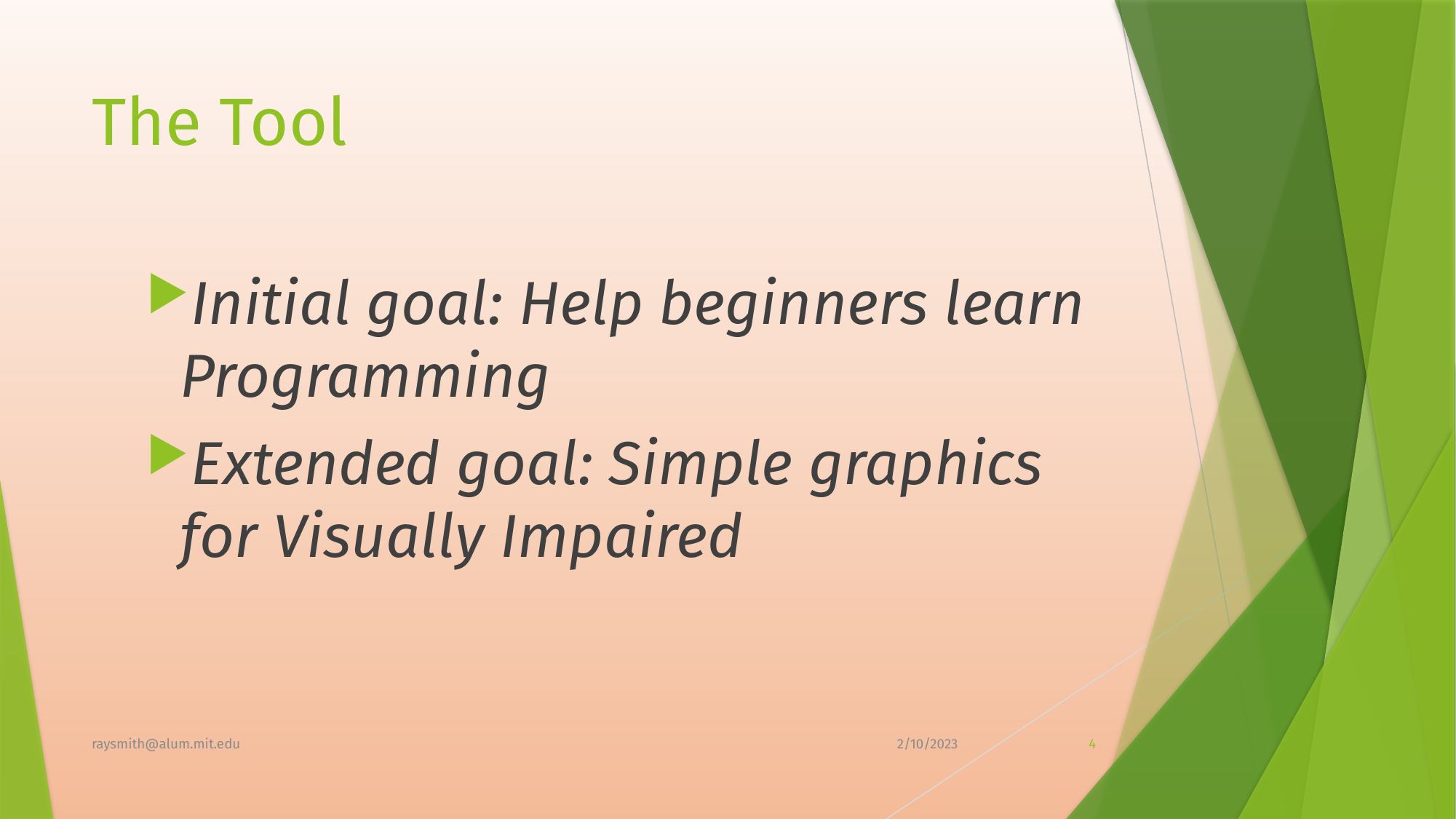

# The Tool
Initial goal: Help beginners learn Programming
Extended goal: Simple graphics for Visually Impaired
raysmith@alum.mit.edu
2/10/2023
4